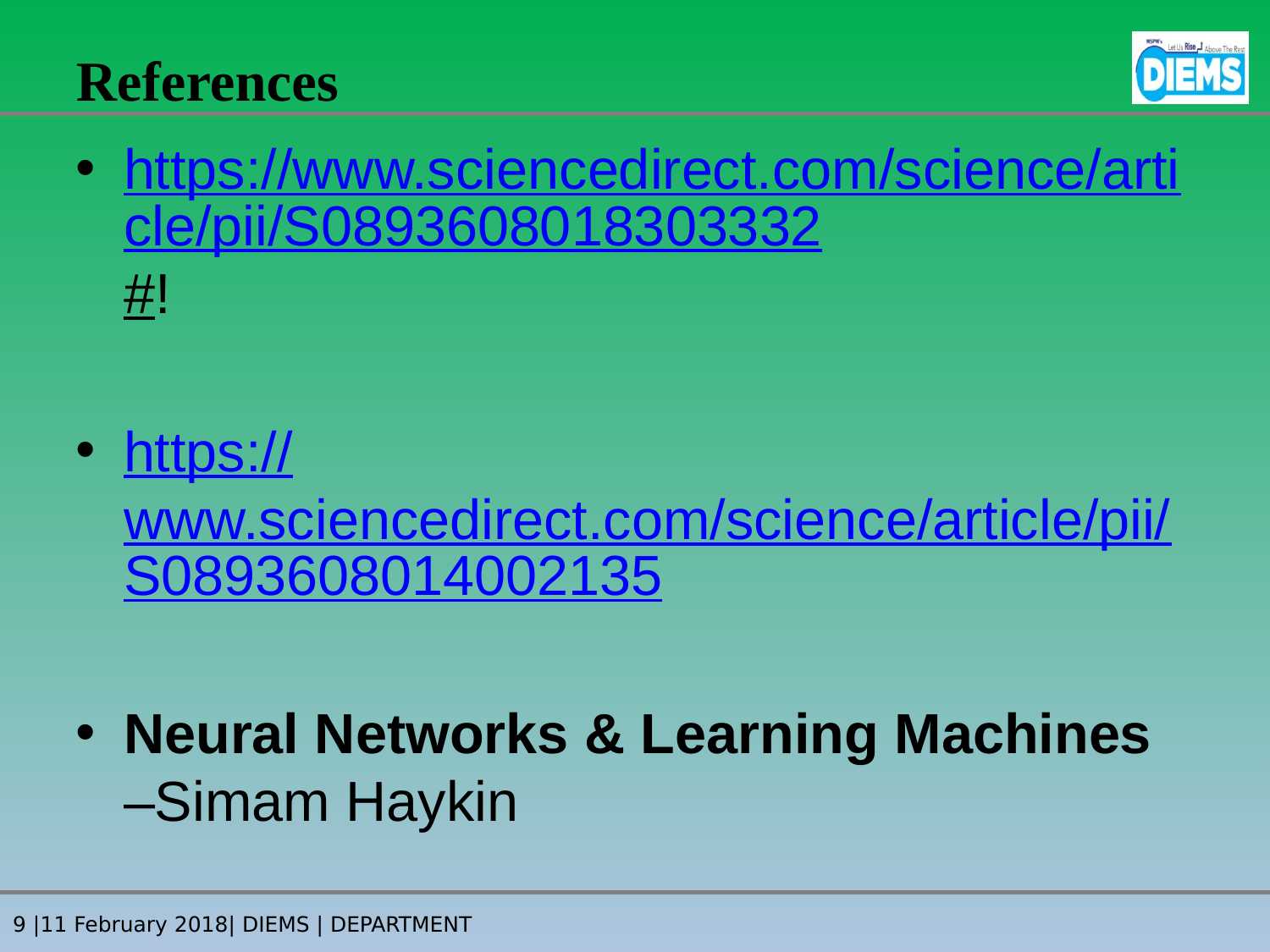

# References
https://www.sciencedirect.com/science/article/pii/S0893608018303332#!

https://www.sciencedirect.com/science/article/pii/S0893608014002135

Neural Networks & Learning Machines –Simam Haykin